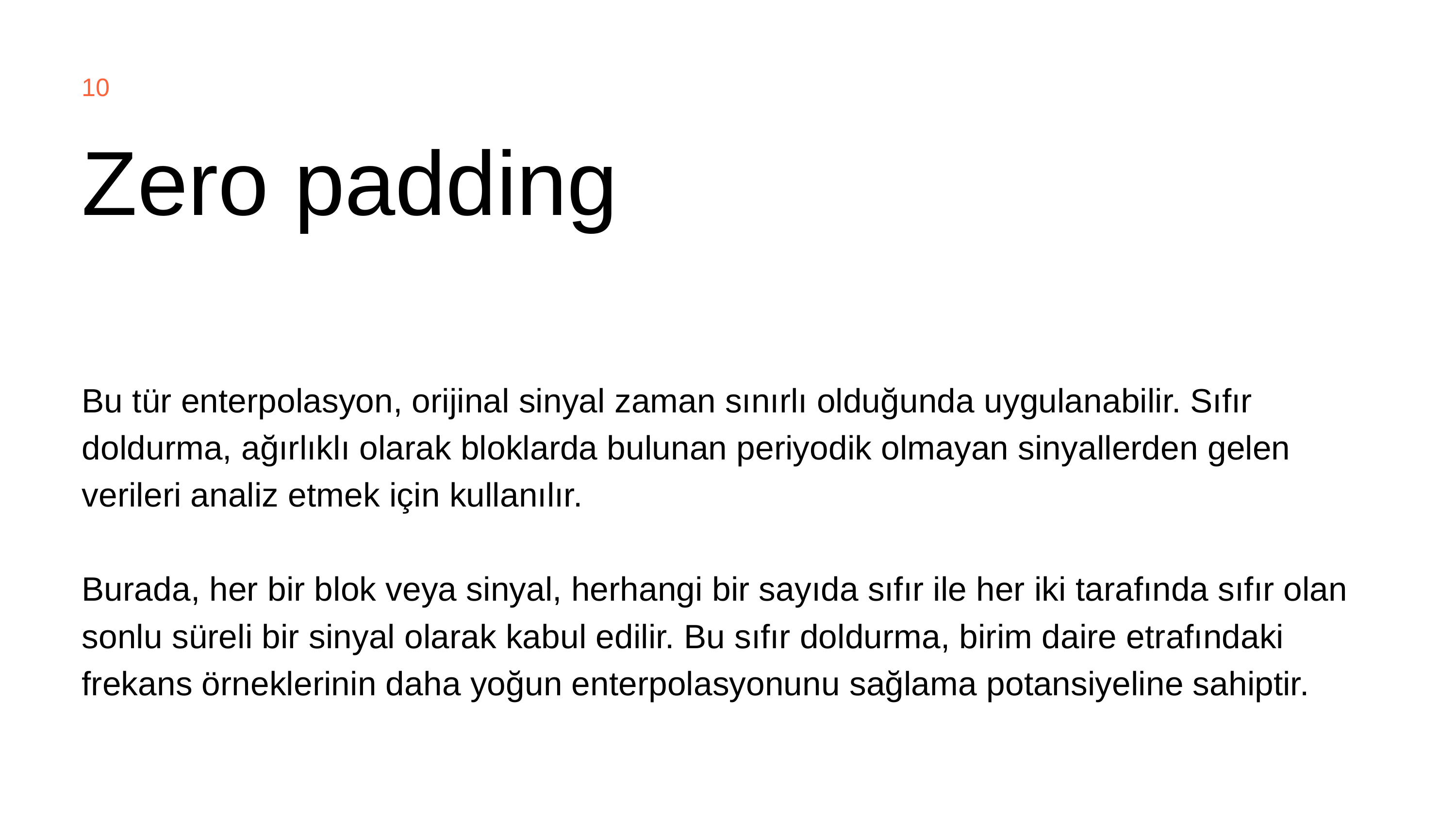

10
Zero padding
Bu tür enterpolasyon, orijinal sinyal zaman sınırlı olduğunda uygulanabilir. Sıfır doldurma, ağırlıklı olarak bloklarda bulunan periyodik olmayan sinyallerden gelen verileri analiz etmek için kullanılır.

Burada, her bir blok veya sinyal, herhangi bir sayıda sıfır ile her iki tarafında sıfır olan sonlu süreli bir sinyal olarak kabul edilir. Bu sıfır doldurma, birim daire etrafındaki frekans örneklerinin daha yoğun enterpolasyonunu sağlama potansiyeline sahiptir.